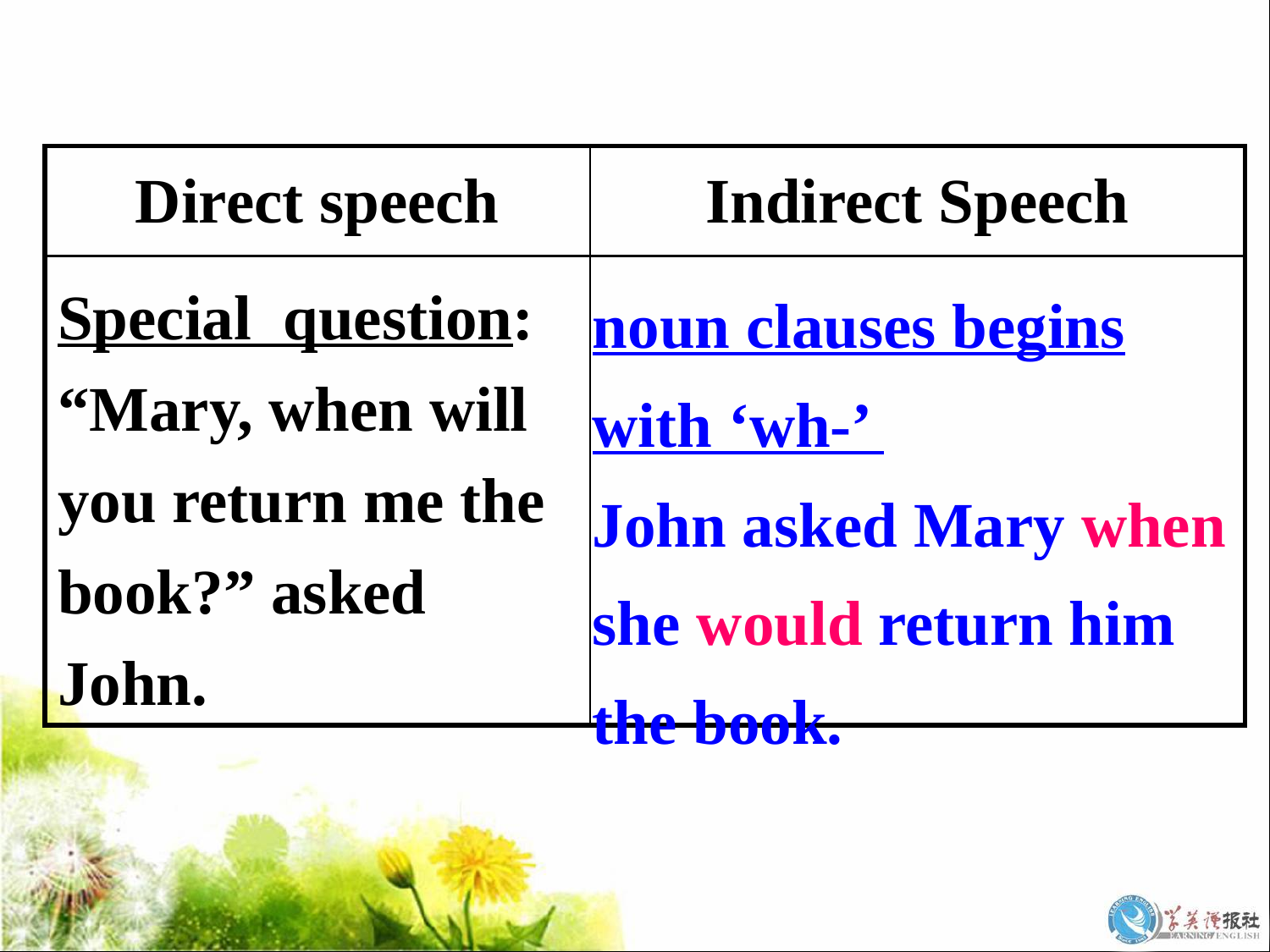

| Direct speech | Indirect Speech |
| --- | --- |
| Special question: “Mary, when will you return me the book?” asked John. |  |
noun clauses begins with ‘wh-’
John asked Mary when she would return him the book.